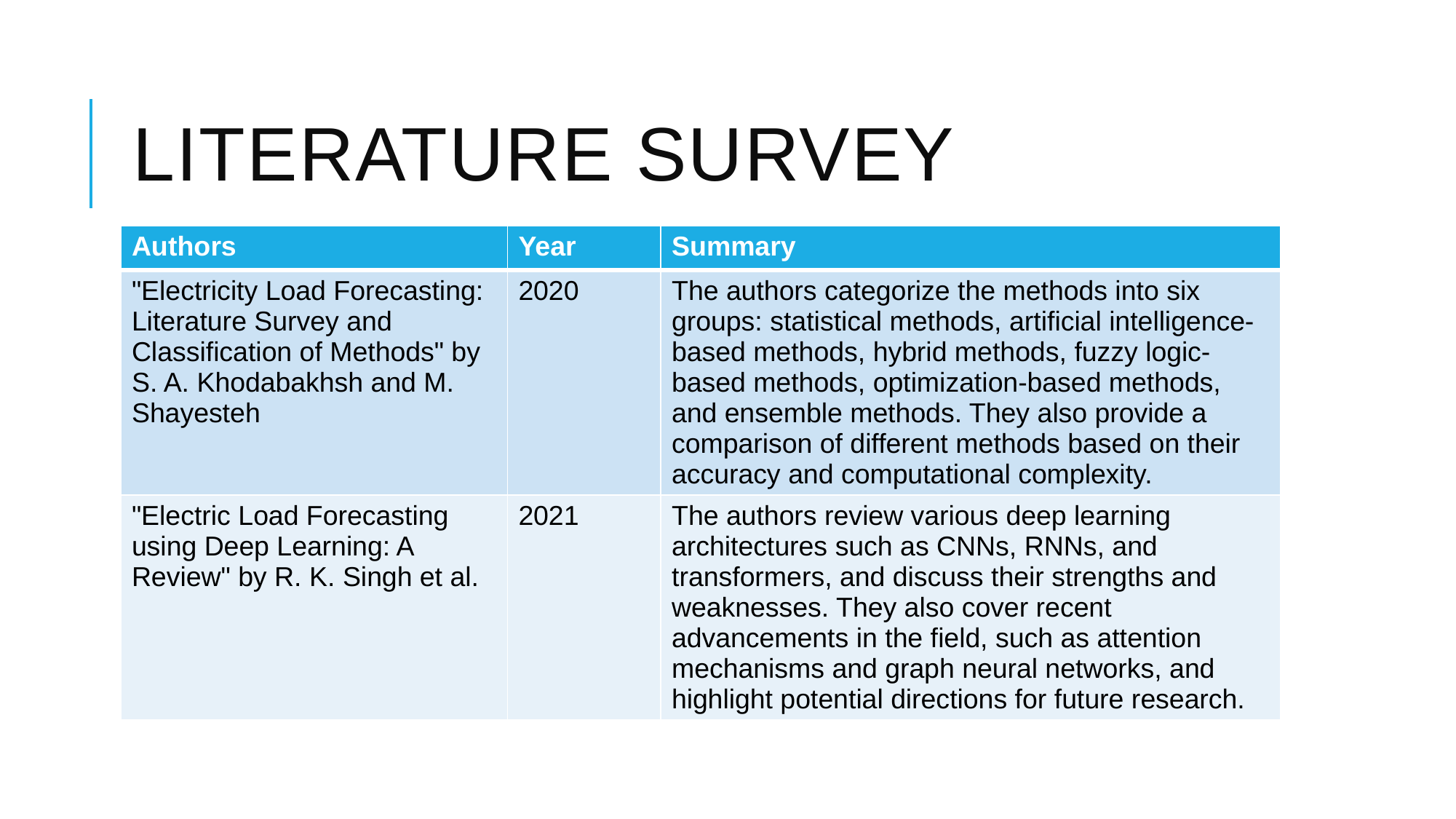

# Literature Survey
| Authors | Year | Summary |
| --- | --- | --- |
| "Electricity Load Forecasting: Literature Survey and Classification of Methods" by S. A. Khodabakhsh and M. Shayesteh | 2020 | The authors categorize the methods into six groups: statistical methods, artificial intelligence-based methods, hybrid methods, fuzzy logic-based methods, optimization-based methods, and ensemble methods. They also provide a comparison of different methods based on their accuracy and computational complexity. |
| "Electric Load Forecasting using Deep Learning: A Review" by R. K. Singh et al. | 2021 | The authors review various deep learning architectures such as CNNs, RNNs, and transformers, and discuss their strengths and weaknesses. They also cover recent advancements in the field, such as attention mechanisms and graph neural networks, and highlight potential directions for future research. |